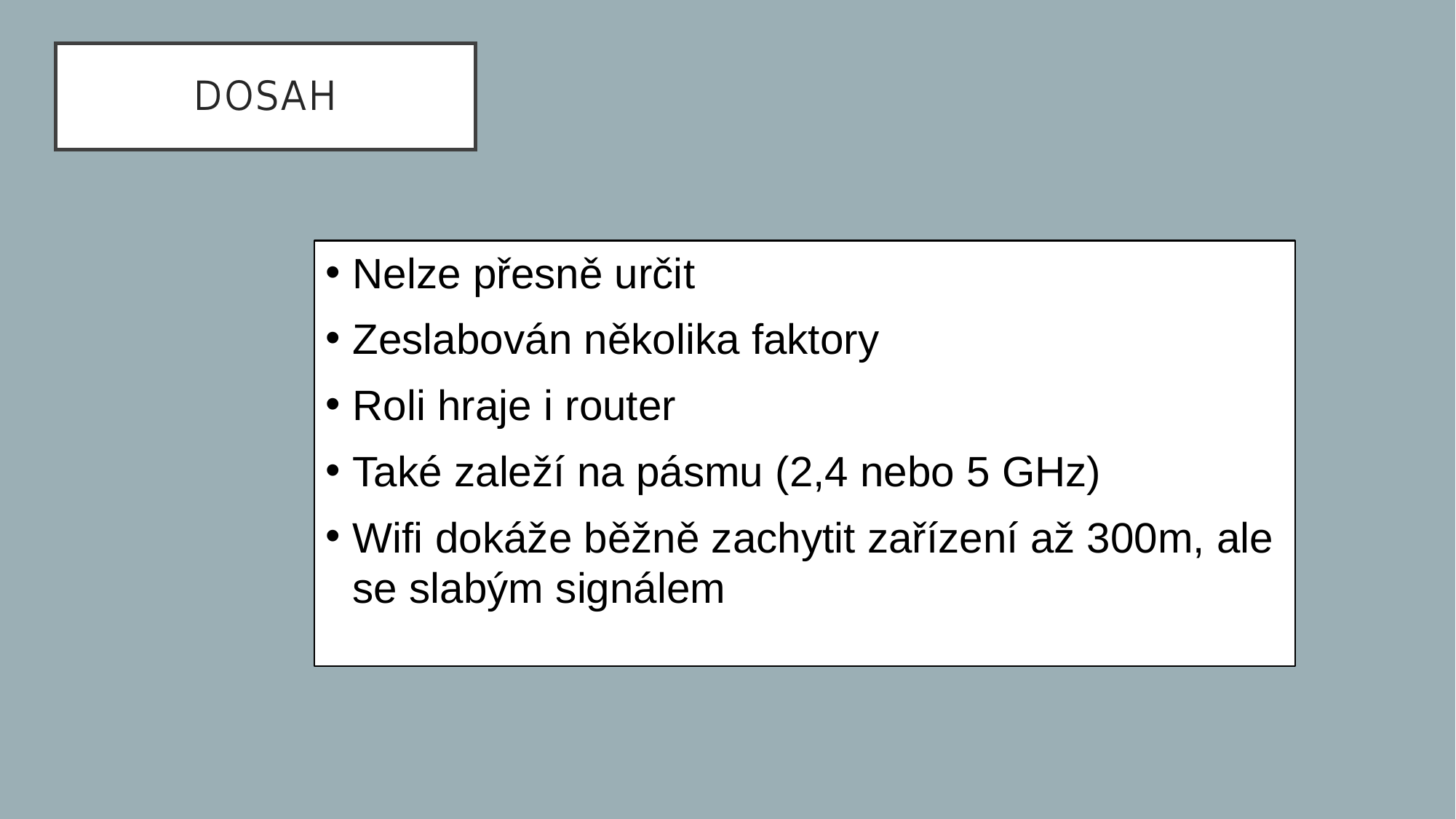

# dosah
Nelze přesně určit
Zeslabován několika faktory
Roli hraje i router
Také zaleží na pásmu (2,4 nebo 5 GHz)
Wifi dokáže běžně zachytit zařízení až 300m, ale se slabým signálem